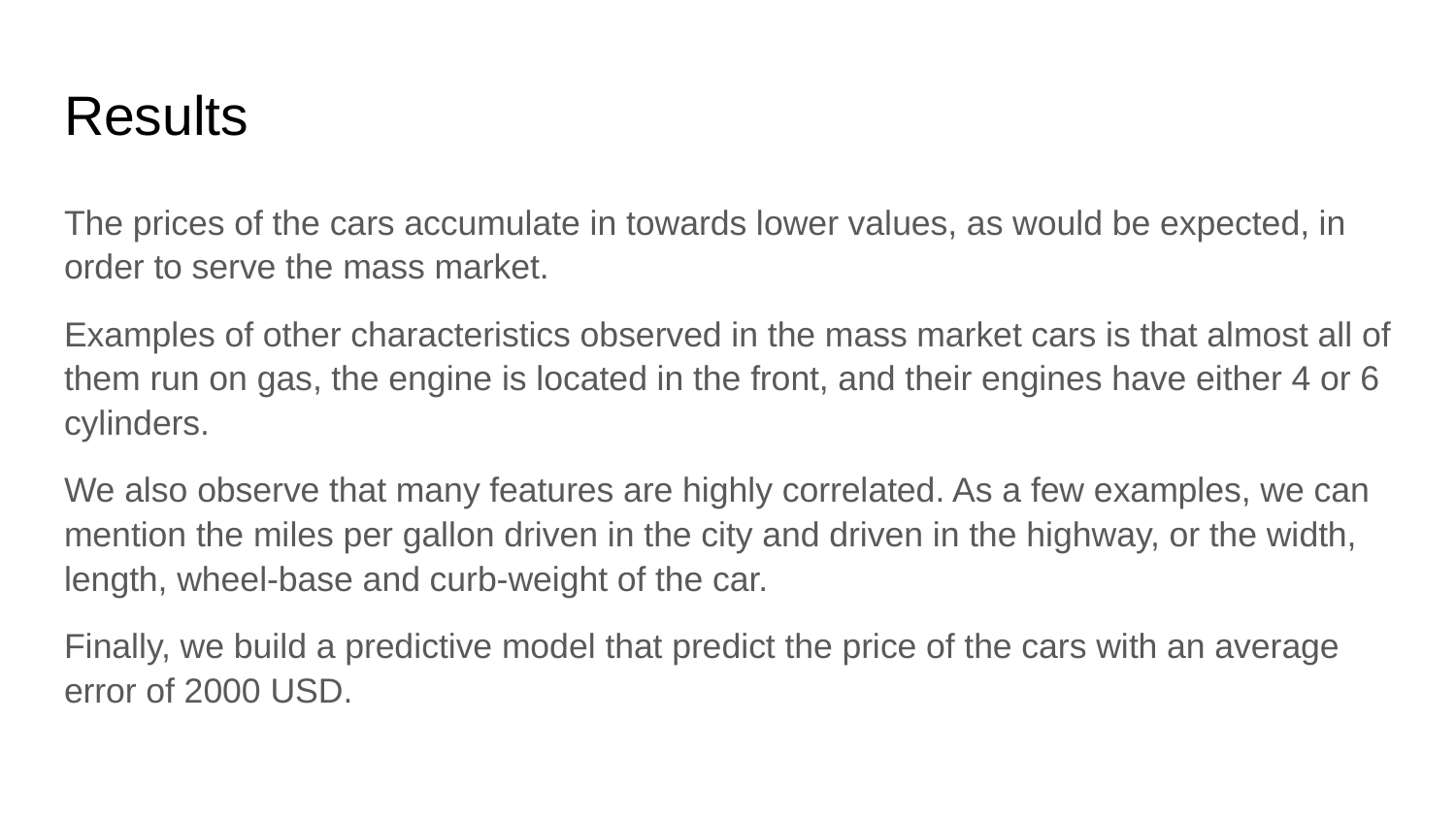

# Results
The prices of the cars accumulate in towards lower values, as would be expected, in order to serve the mass market.
Examples of other characteristics observed in the mass market cars is that almost all of them run on gas, the engine is located in the front, and their engines have either 4 or 6 cylinders.
We also observe that many features are highly correlated. As a few examples, we can mention the miles per gallon driven in the city and driven in the highway, or the width, length, wheel-base and curb-weight of the car.
Finally, we build a predictive model that predict the price of the cars with an average error of 2000 USD.